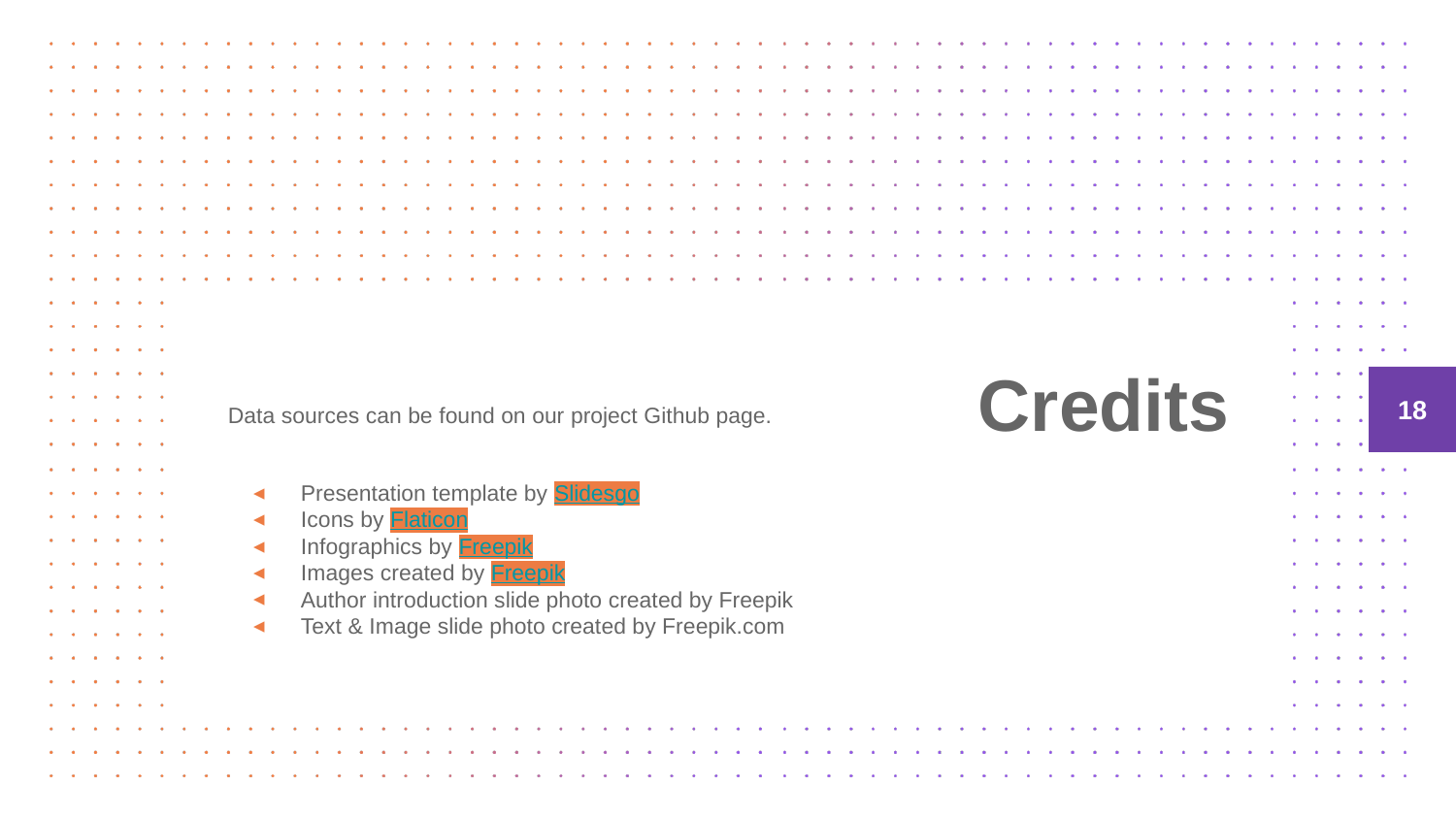

# Credits
18
Data sources can be found on our project Github page.

Presentation template by Slidesgo
Icons by Flaticon
Infographics by Freepik
Images created by Freepik
Author introduction slide photo created by Freepik
Text & Image slide photo created by Freepik.com